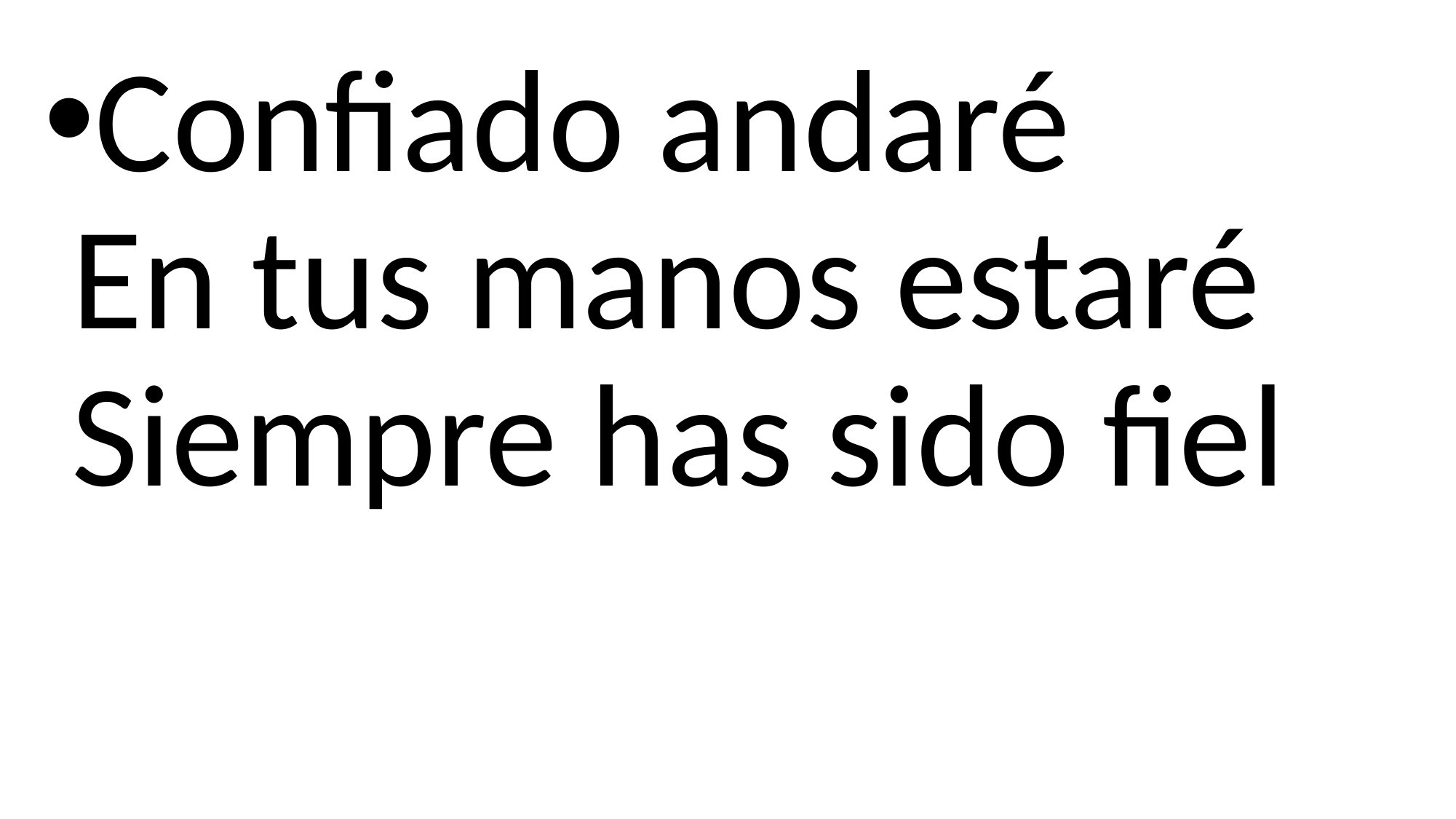

Confiado andaré
En tus manos estaré
Siempre has sido fiel